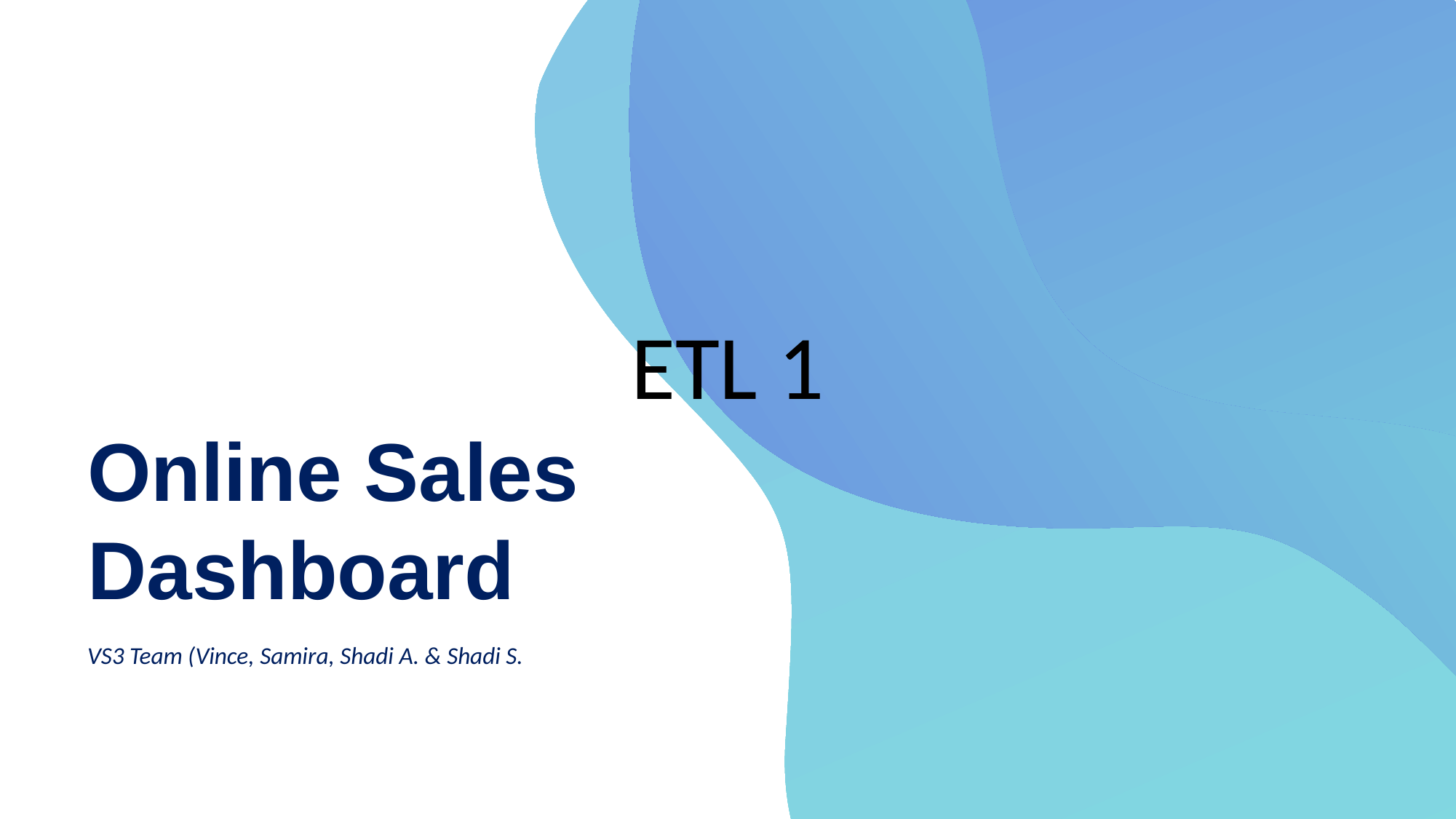

# ETL 1
Online Sales
Dashboard
VS3 Team (Vince, Samira, Shadi A. & Shadi S.